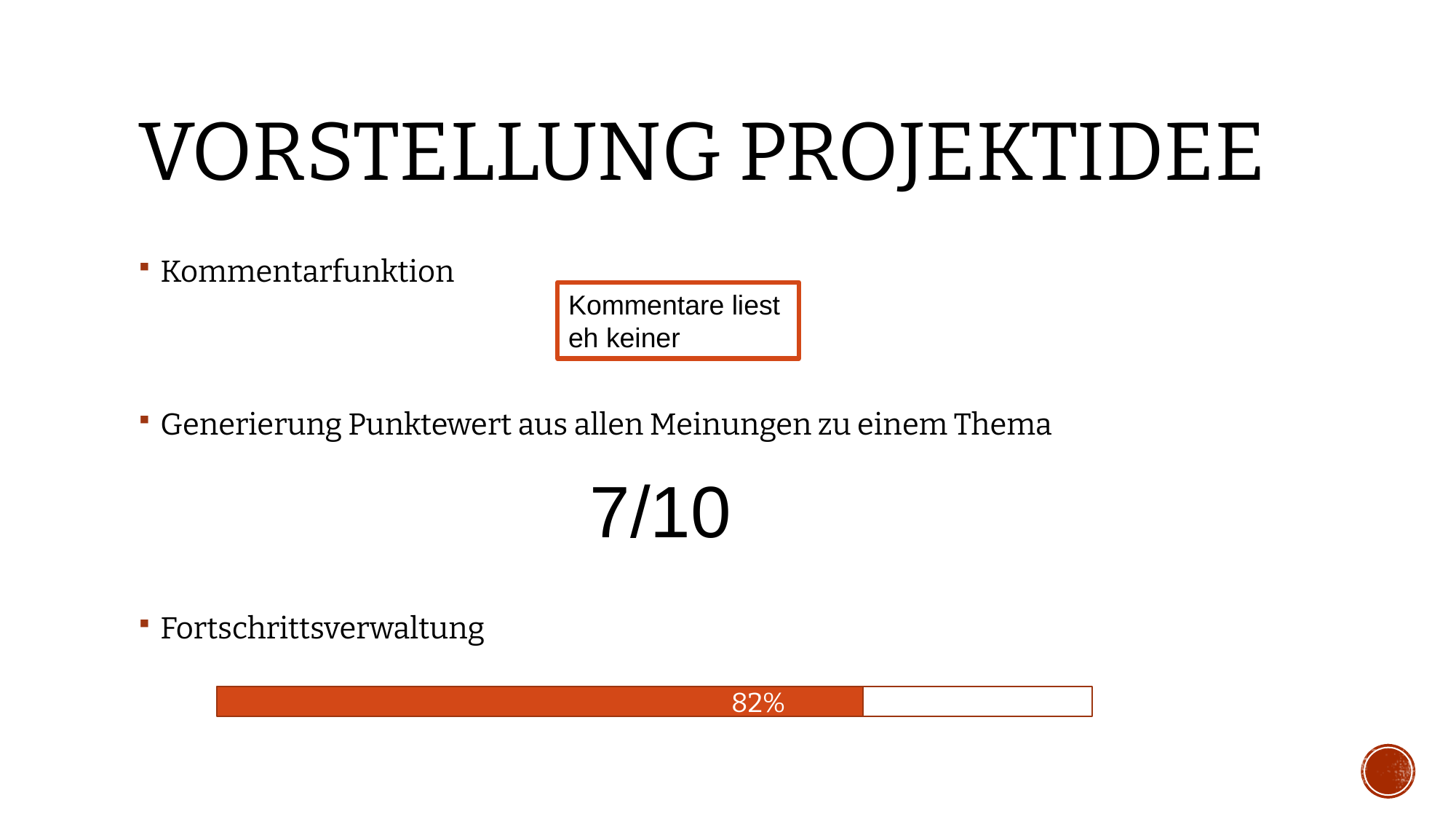

# Vorstellung Projektidee
Kommentarfunktion

Generierung Punktewert aus allen Meinungen zu einem Thema

Fortschrittsverwaltung

Kommentare liest
eh keiner
7/10

				82%